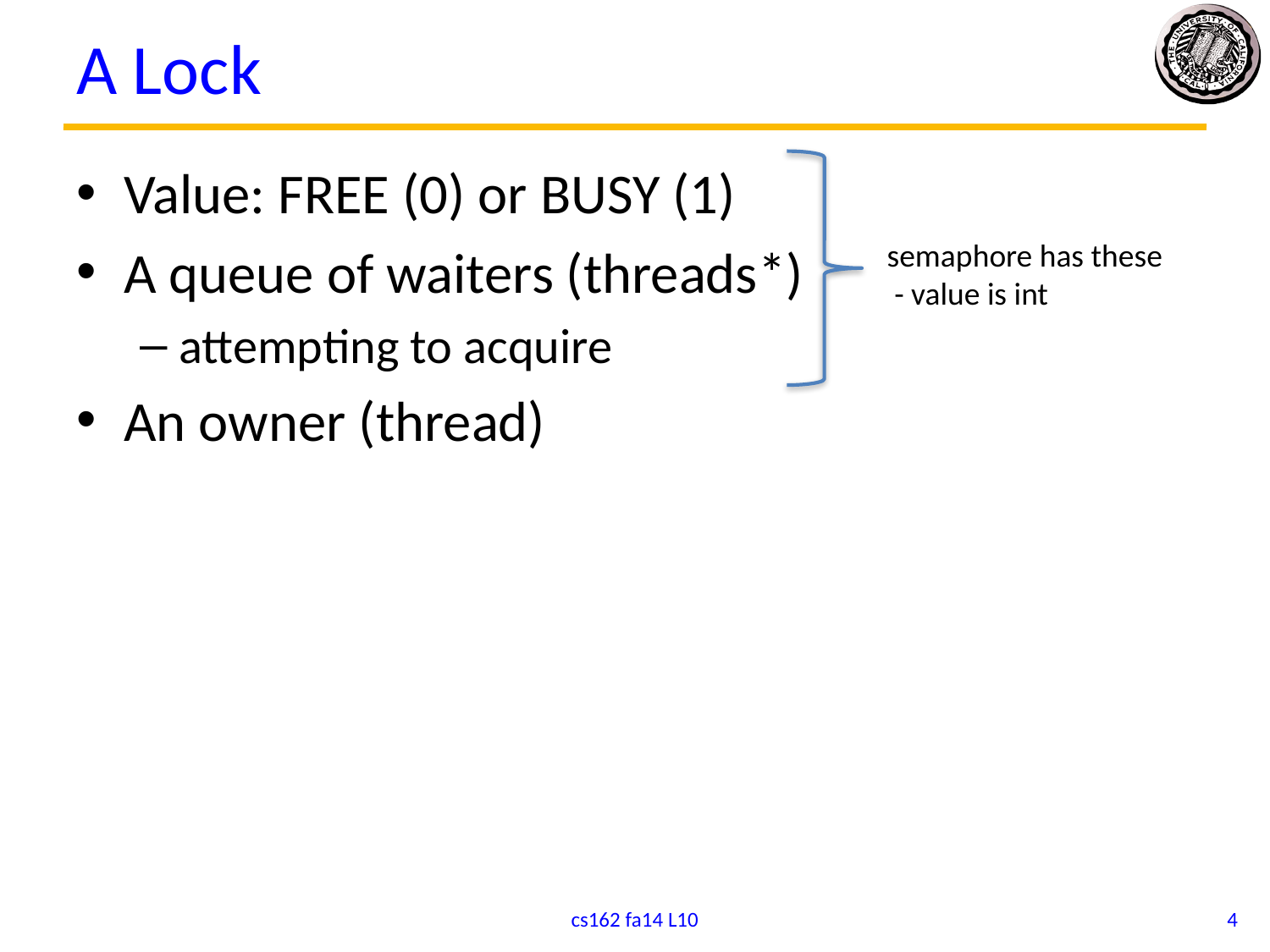

# A Lock
Value: FREE (0) or BUSY (1)
A queue of waiters (threads*)
attempting to acquire
An owner (thread)

semaphore has these
 - value is int
cs162 fa14 L10
4